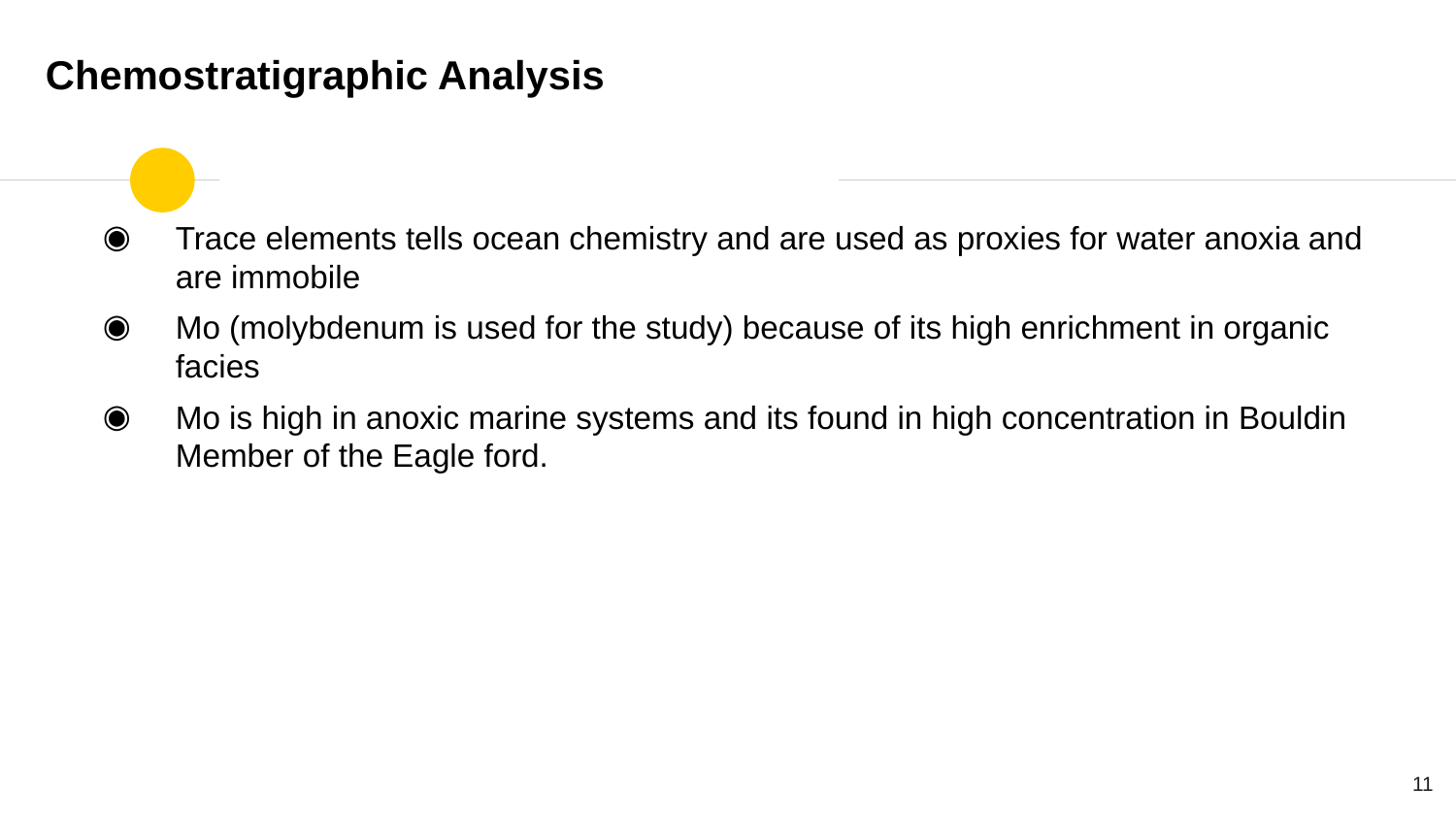

# Chemostratigraphic Analysis
Trace elements tells ocean chemistry and are used as proxies for water anoxia and are immobile
Mo (molybdenum is used for the study) because of its high enrichment in organic facies
Mo is high in anoxic marine systems and its found in high concentration in Bouldin Member of the Eagle ford.

11